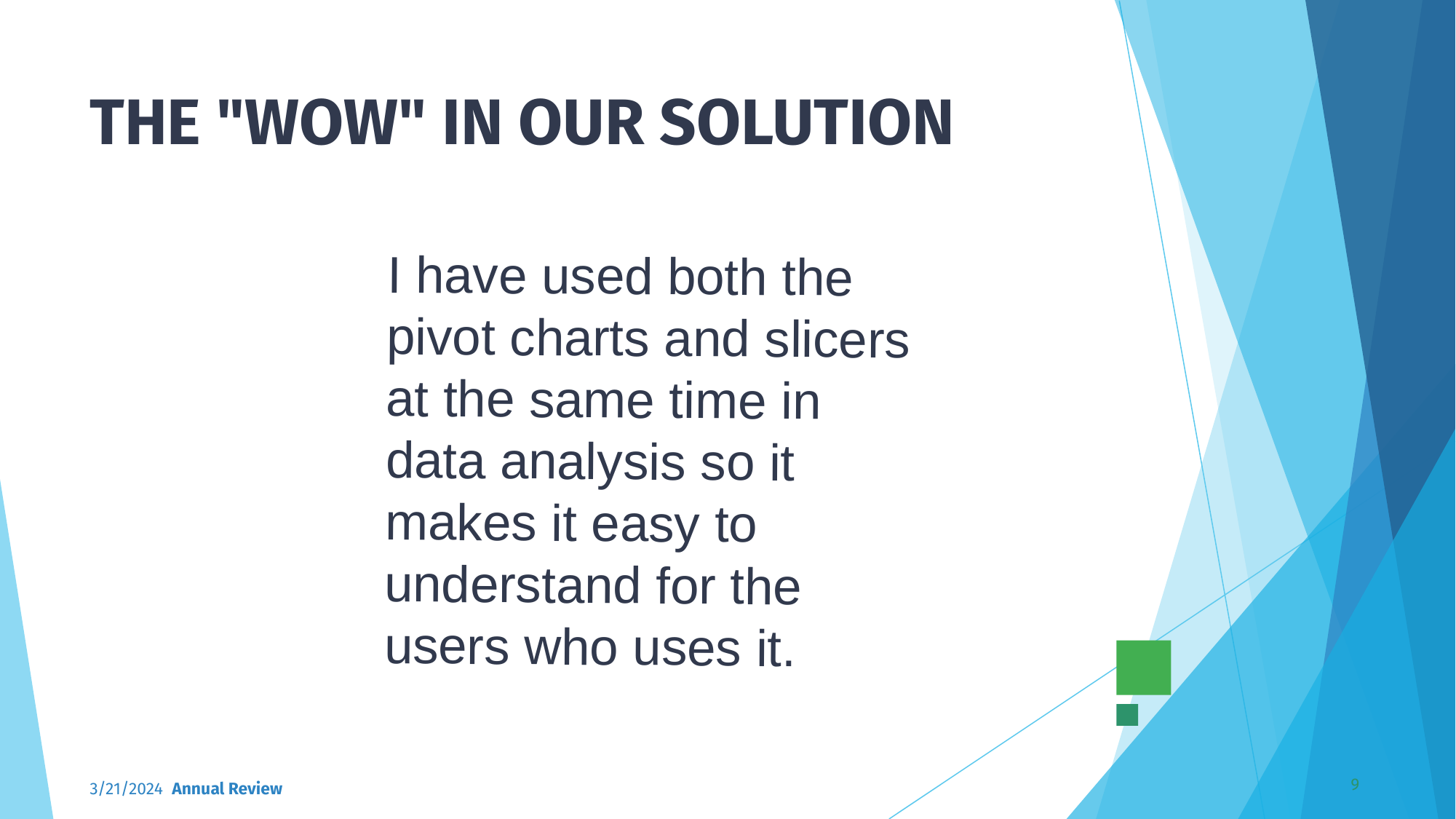

# THE "WOW" IN OUR SOLUTION
I have used both the pivot charts and slicers at the same time in data analysis so it makes it easy to understand for the users who uses it.

9
3/21/2024  Annual Review